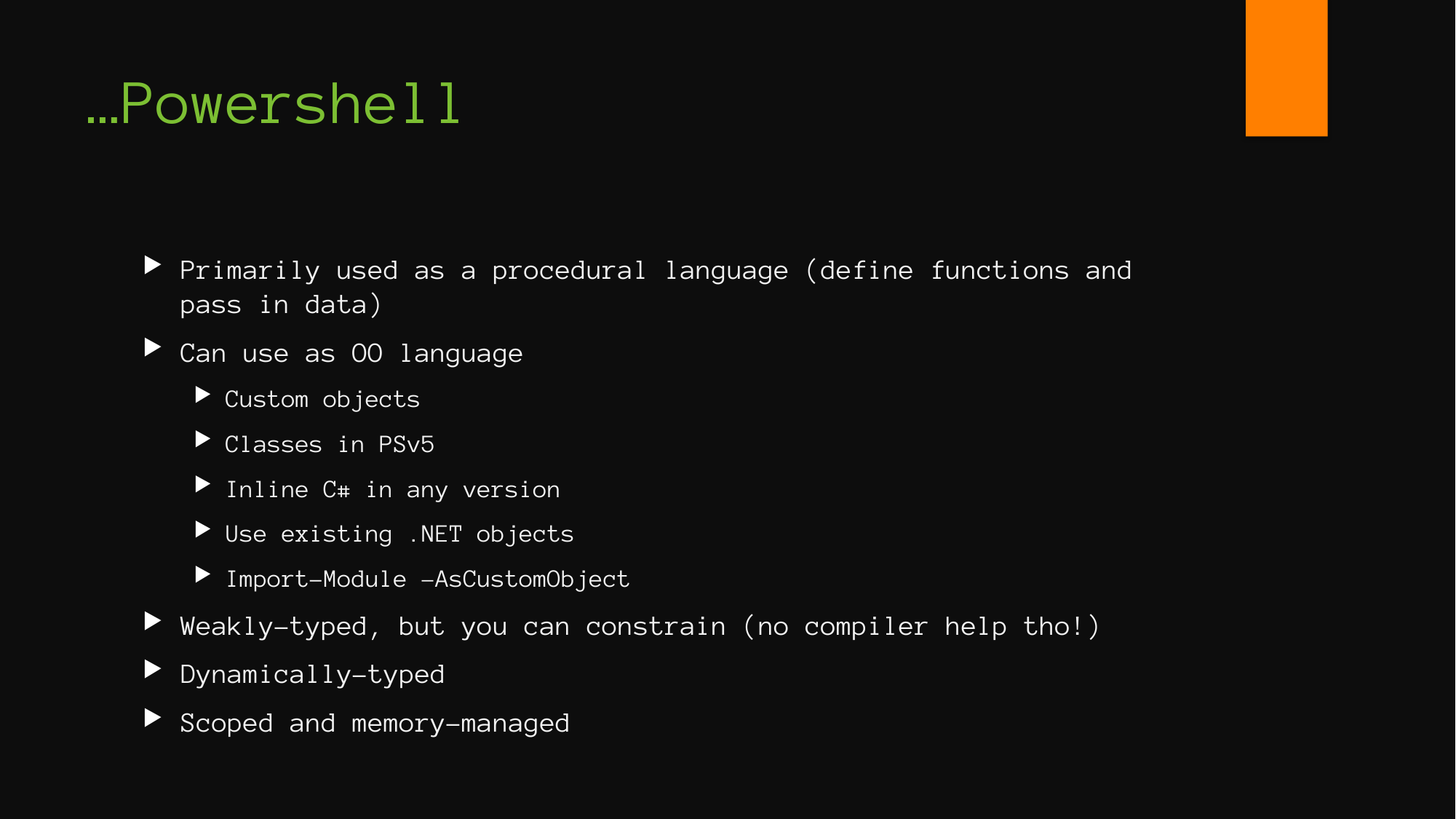

# …Powershell
Primarily used as a procedural language (define functions and pass in data)
Can use as OO language
Custom objects
Classes in PSv5
Inline C# in any version
Use existing .NET objects
Import-Module –AsCustomObject
Weakly-typed, but you can constrain (no compiler help tho!)
Dynamically-typed
Scoped and memory-managed